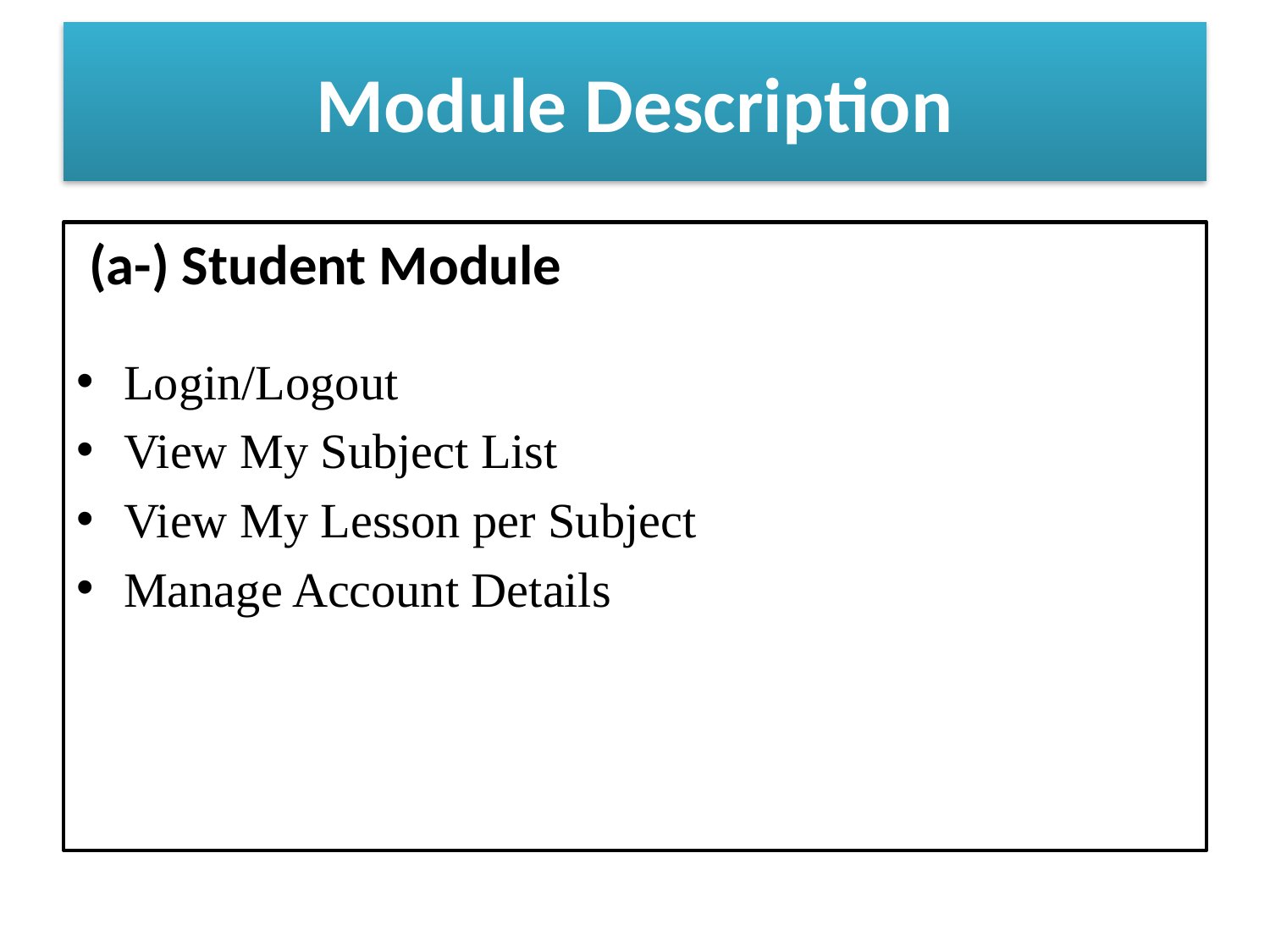

# Module Description
 (a-) Student Module

Login/Logout
View My Subject List
View My Lesson per Subject
Manage Account Details